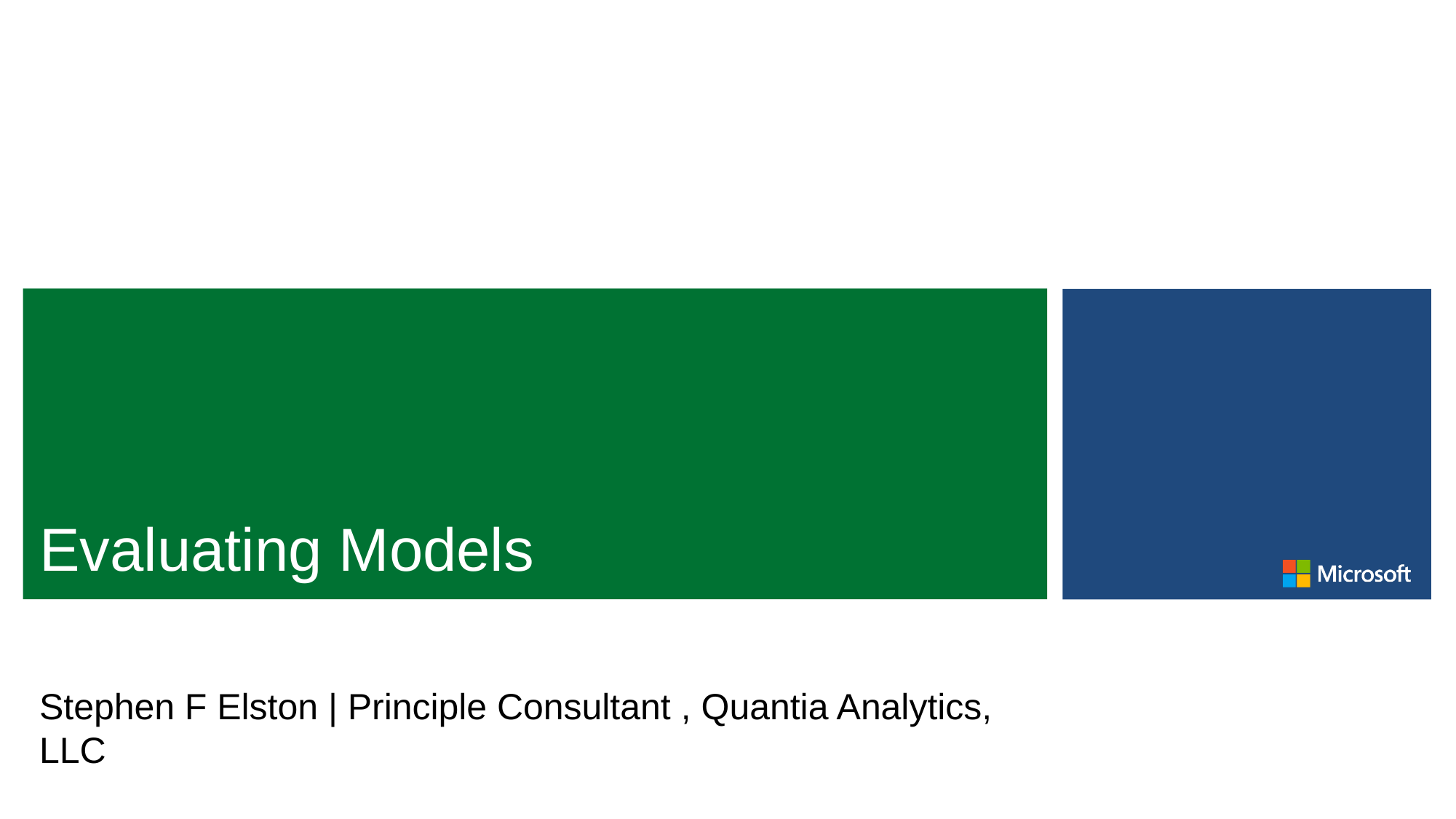

# Evaluating Models
Stephen F Elston | Principle Consultant , Quantia Analytics, LLC